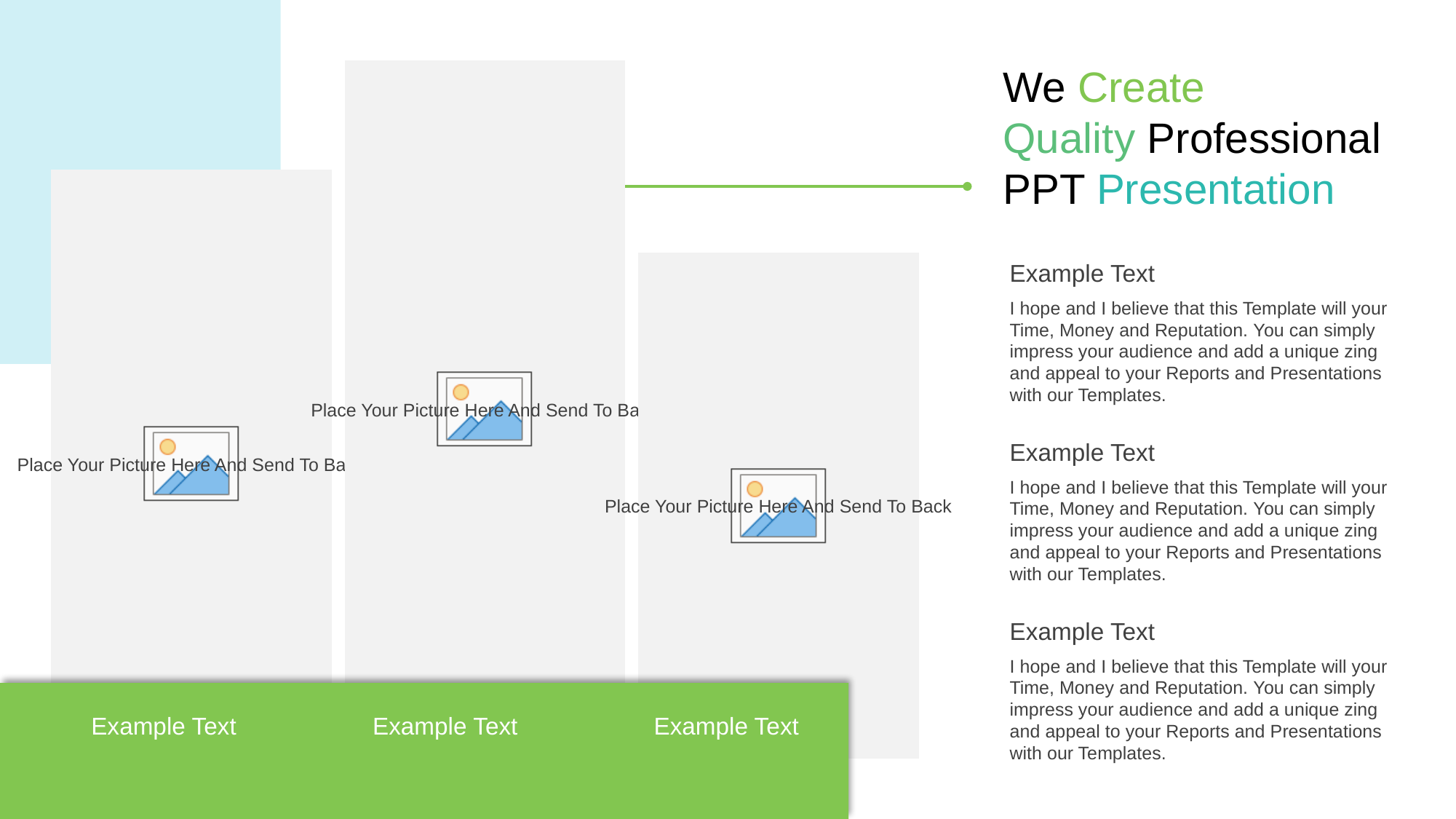

We Create
Quality Professional
PPT Presentation

Example Text
I hope and I believe that this Template will your Time, Money and Reputation. You can simply impress your audience and add a unique zing and appeal to your Reports and Presentations with our Templates.
Example Text
I hope and I believe that this Template will your Time, Money and Reputation. You can simply impress your audience and add a unique zing and appeal to your Reports and Presentations with our Templates.
Example Text
I hope and I believe that this Template will your Time, Money and Reputation. You can simply impress your audience and add a unique zing and appeal to your Reports and Presentations with our Templates.

Example Text
Example Text
Example Text